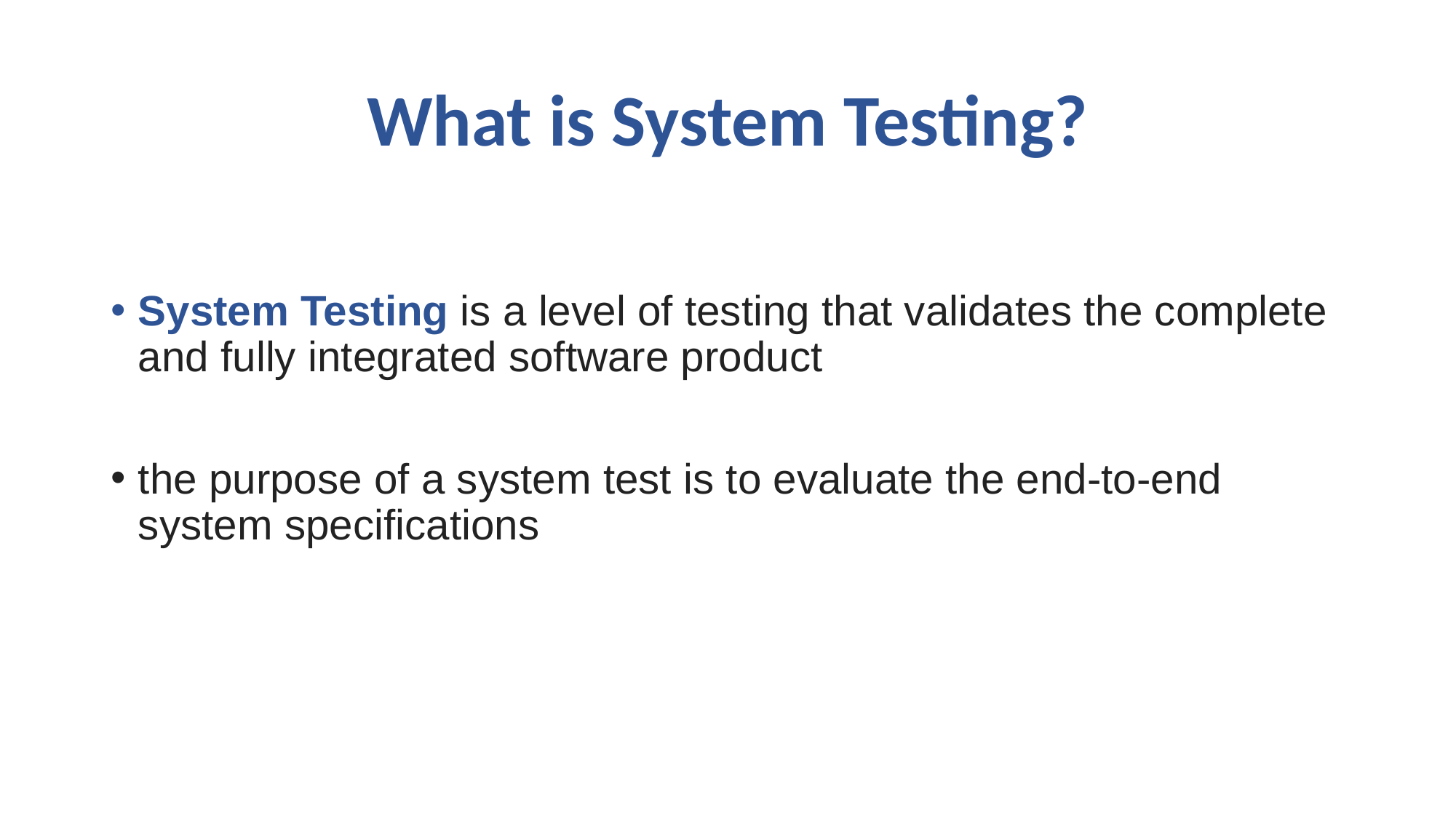

# What is System Testing?

System Testing is a level of testing that validates the complete and fully integrated software product

the purpose of a system test is to evaluate the end-to-end system specifications